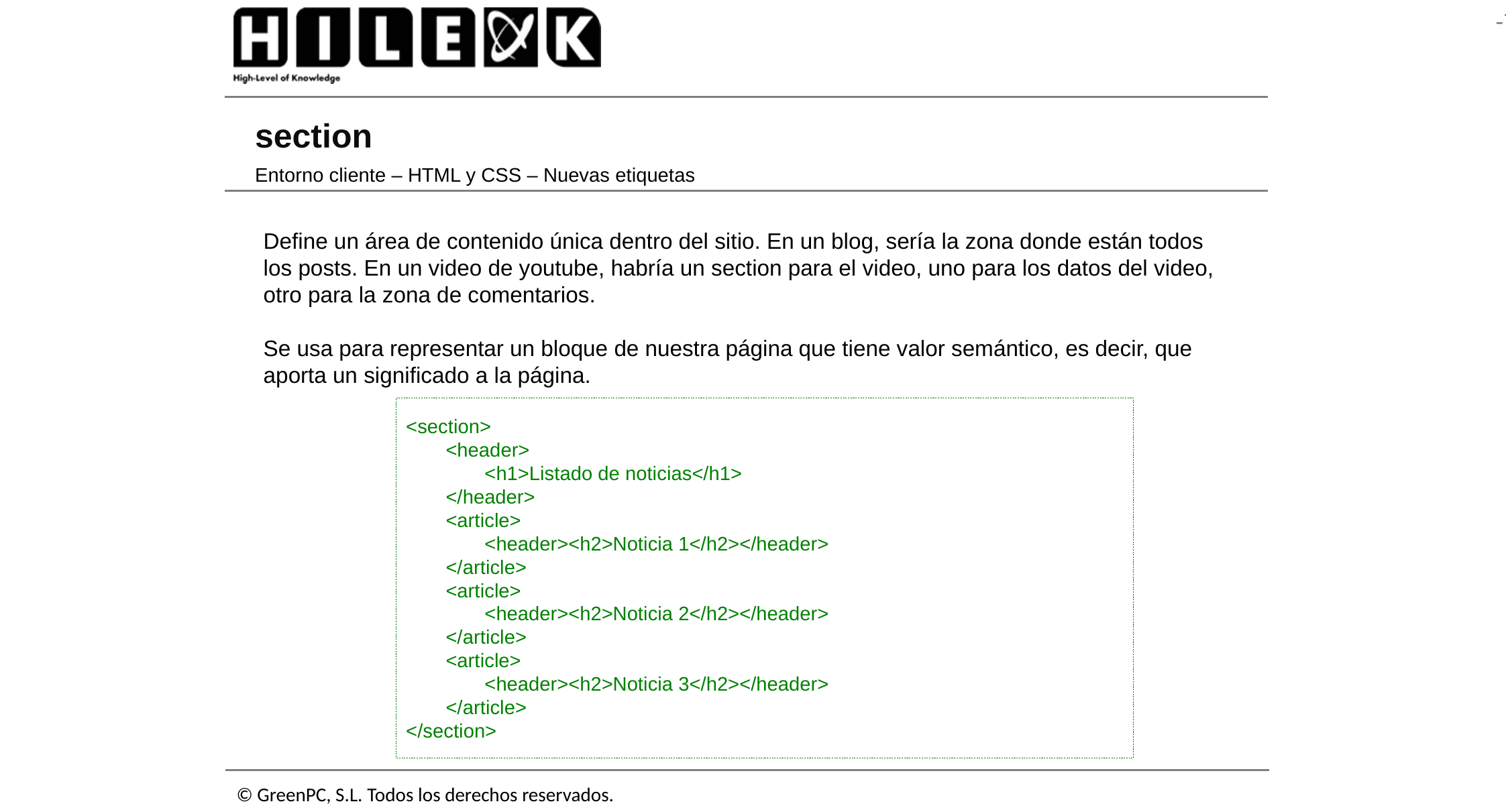

# section
Entorno cliente – HTML y CSS – Nuevas etiquetas
Define un área de contenido única dentro del sitio. En un blog, sería la zona donde están todos los posts. En un video de youtube, habría un section para el video, uno para los datos del video, otro para la zona de comentarios.

Se usa para representar un bloque de nuestra página que tiene valor semántico, es decir, que aporta un significado a la página.
<section> 
	<header>
		<h1>Listado de noticias</h1>
	</header> 
	<article>
		<header><h2>Noticia 1</h2></header>
	</article> 
	<article>
		<header><h2>Noticia 2</h2></header>
	</article> 
	<article>
		<header><h2>Noticia 3</h2></header>
	</article> 
</section>